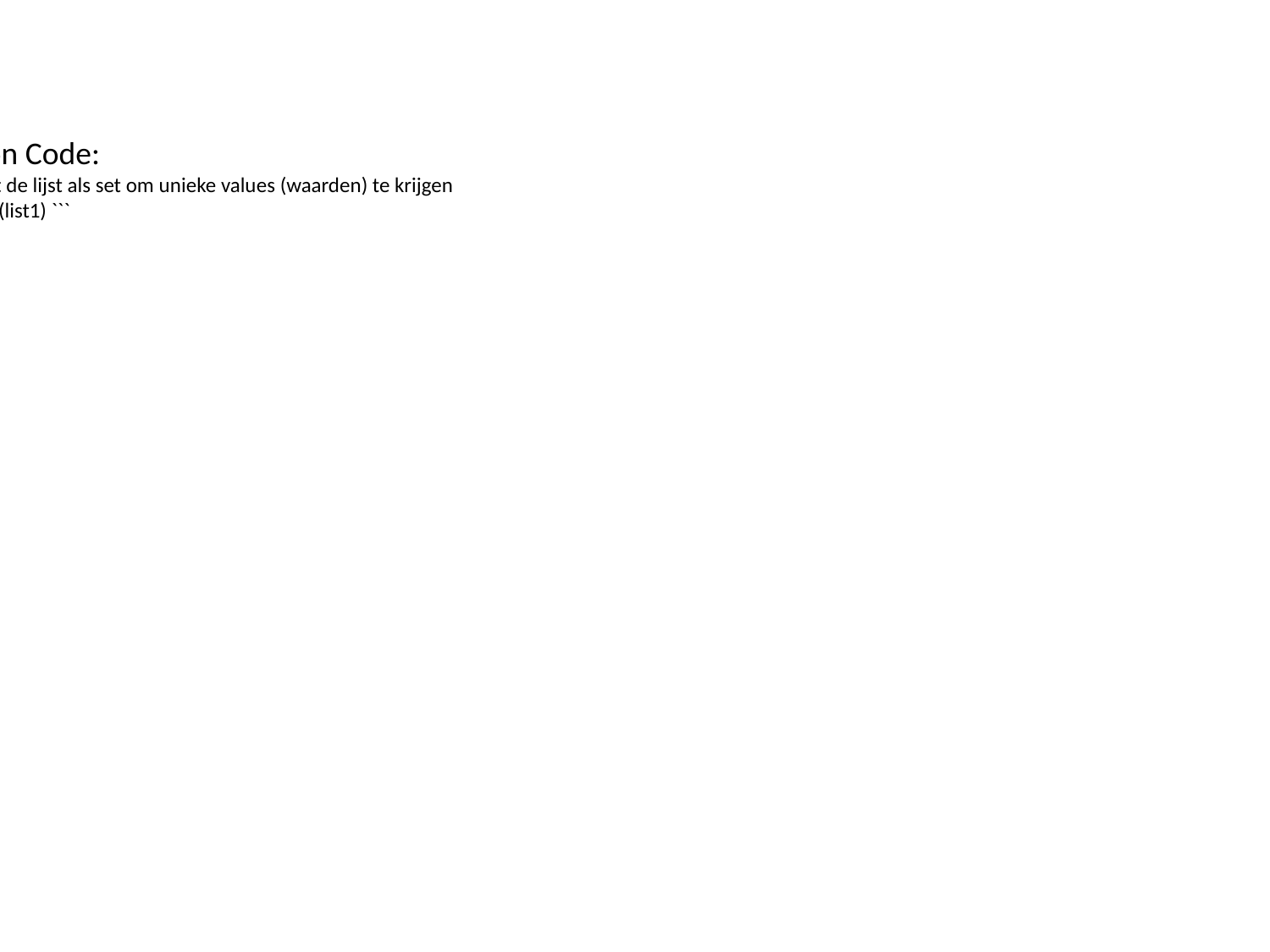

Python Code:
``` # Cast de lijst als set om unieke values (waarden) te krijgen
 `````` set(list1) ```